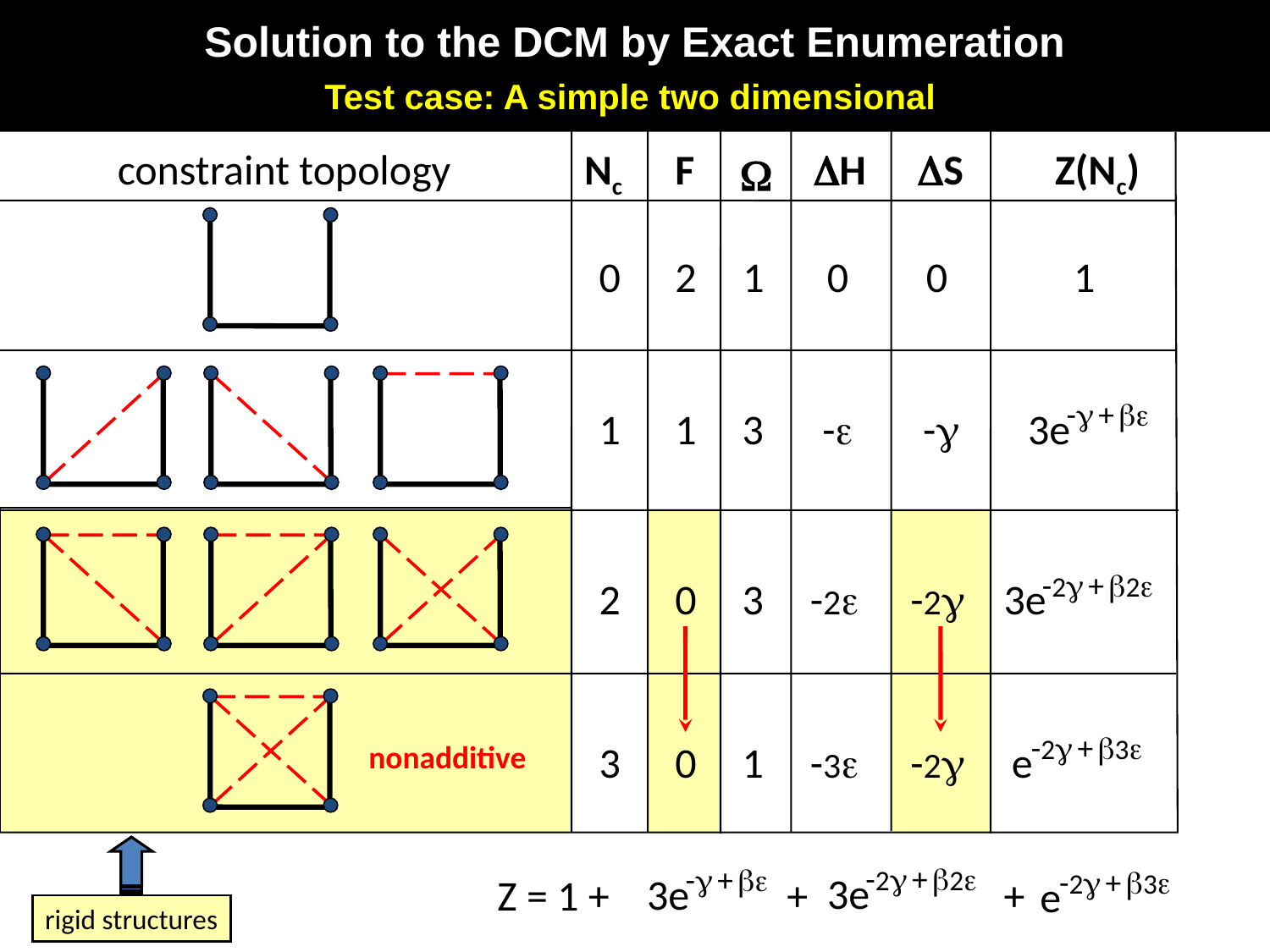

Solution to the DCM by Exact Enumeration
Test case: A simple two dimensional

constraint topology
Nc
F
ΔH
ΔS
Z(Nc)
Ω

0
2
1
0
0
1

-γ + βε
3e
1
1
3
-ε
-γ

-2γ + β2ε
3e
2
0
3
-2ε
-2γ

-2γ + β3ε
  e
3
0
1
-3ε
-2γ
nonadditive

-2γ + β2ε
3e
-γ + βε
3e
-2γ + β3ε
  e
Z = 1 +
+
+

rigid structures